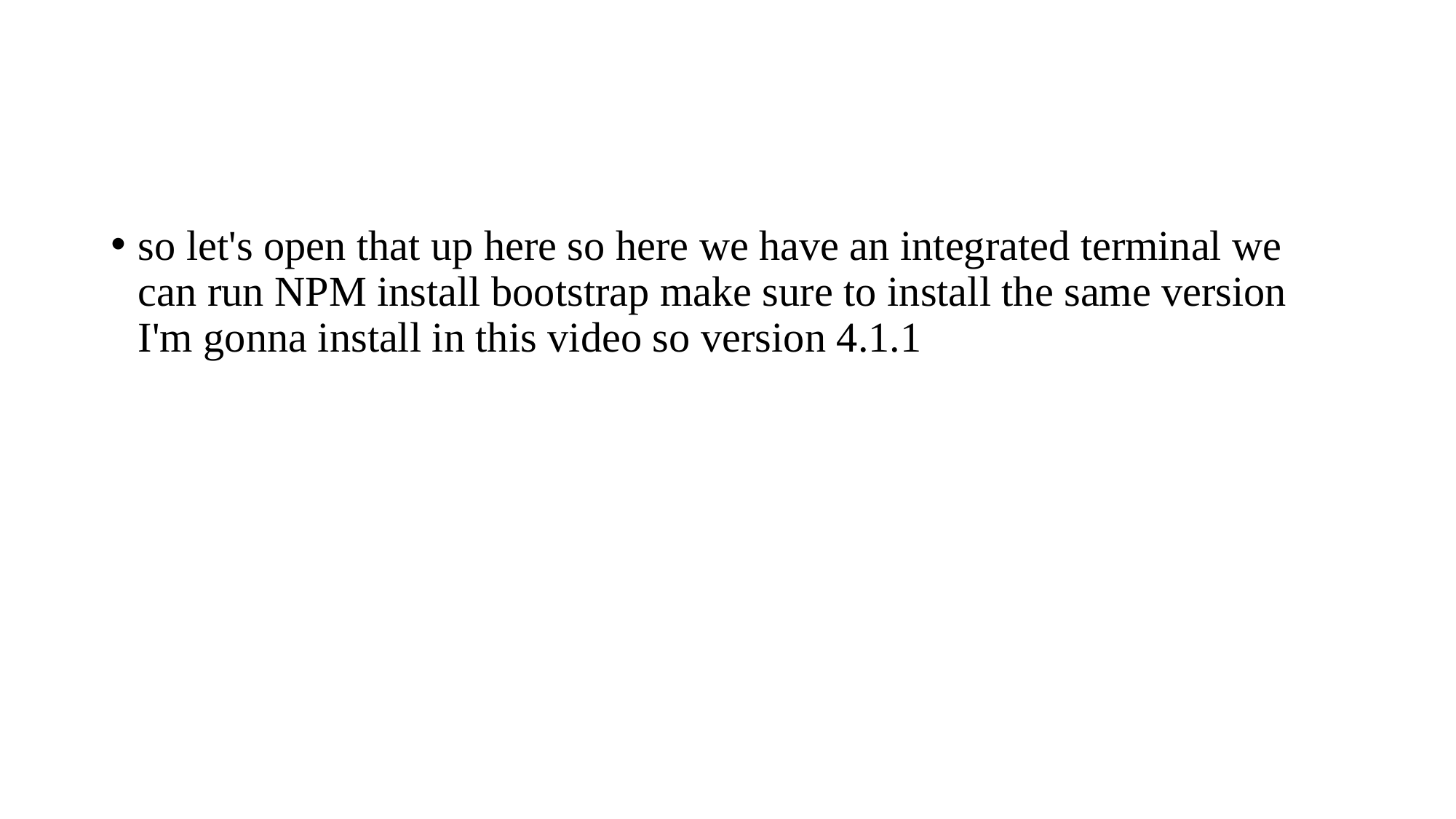

#
so let's open that up here so here we have an integrated terminal we can run NPM install bootstrap make sure to install the same version I'm gonna install in this video so version 4.1.1